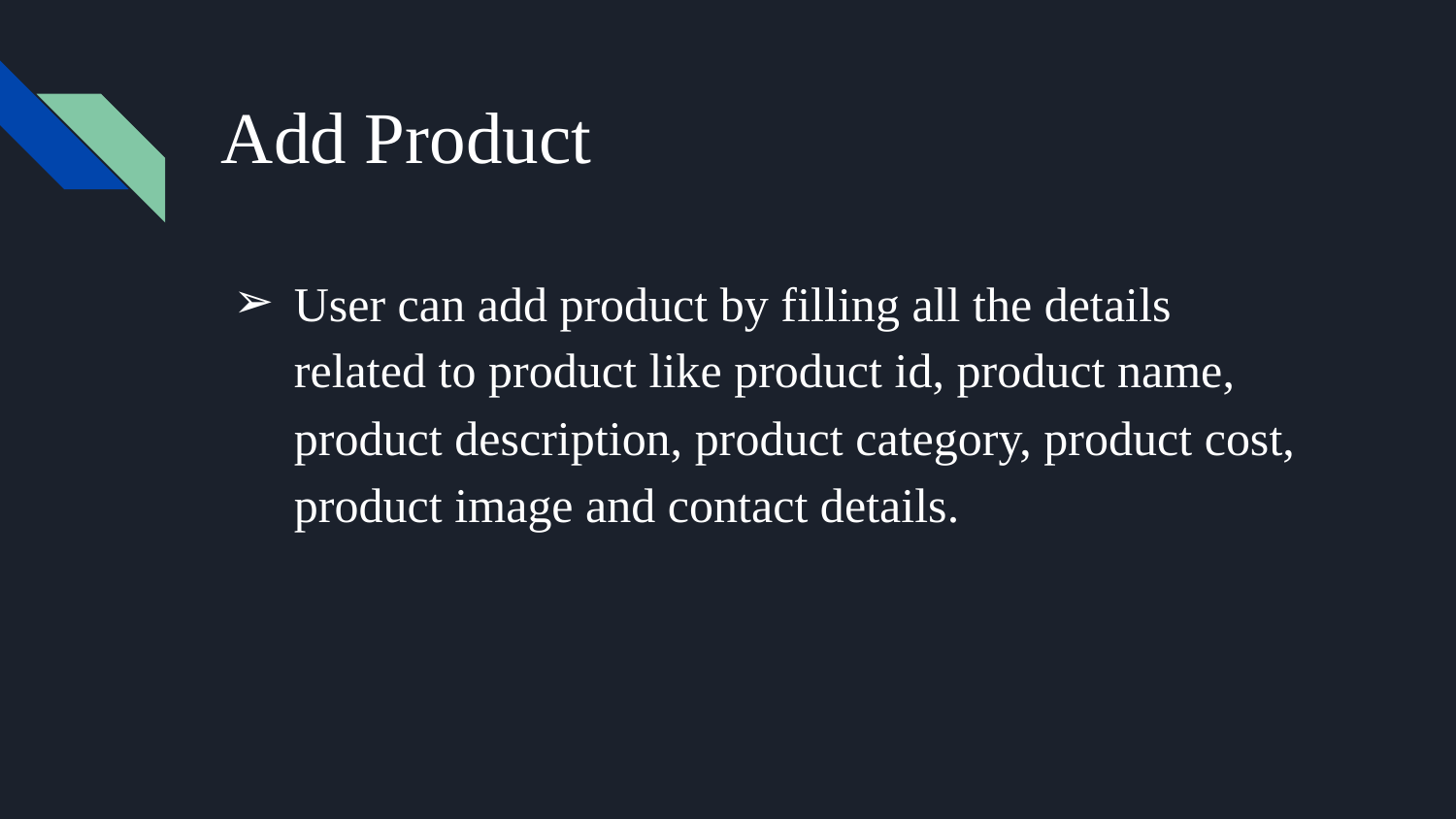

# Add Product
User can add product by filling all the details related to product like product id, product name, product description, product category, product cost, product image and contact details.